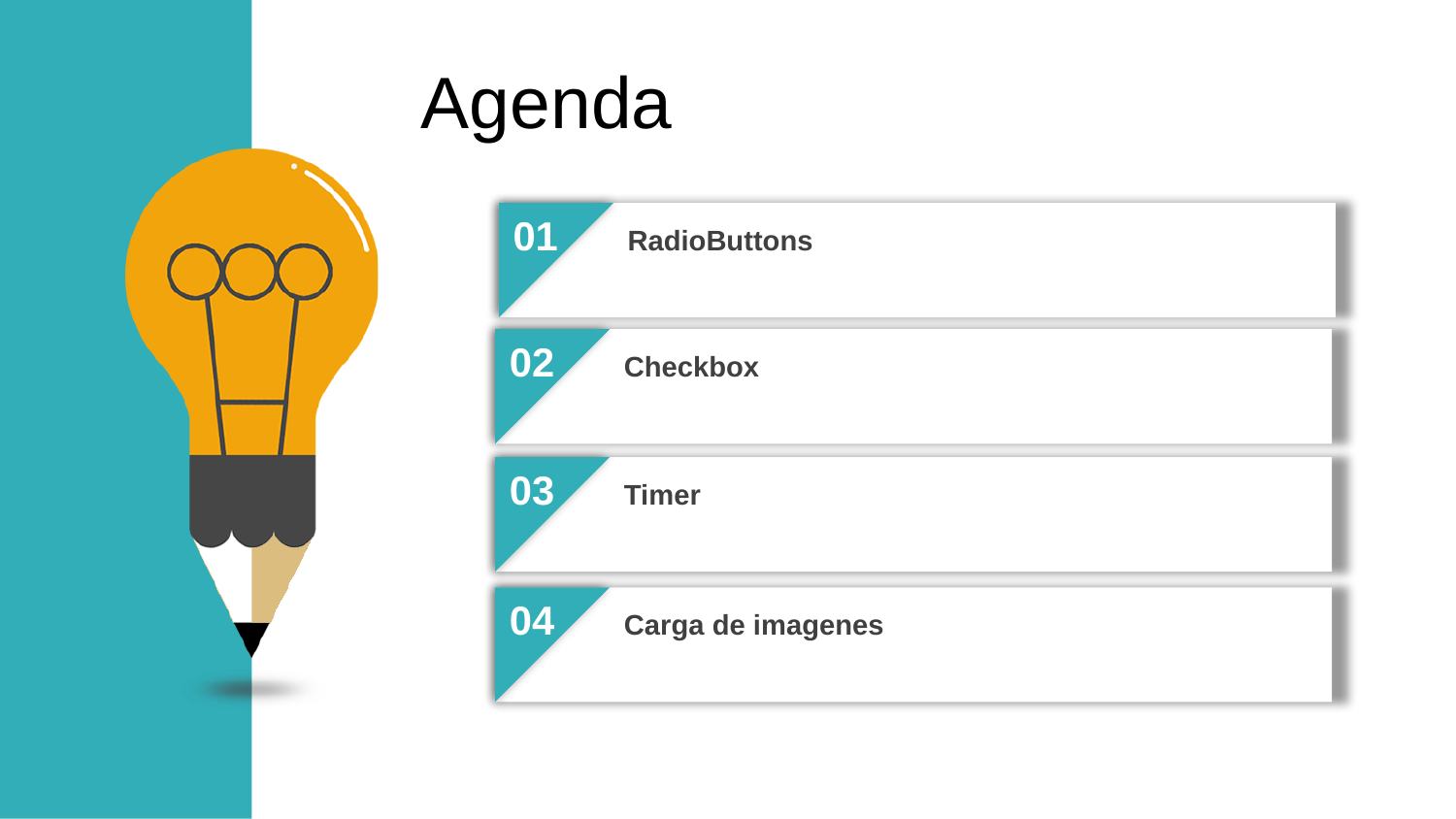

Agenda

01
RadioButtons

02
Checkbox

03
Timer

03

04
Carga de imagenes

04